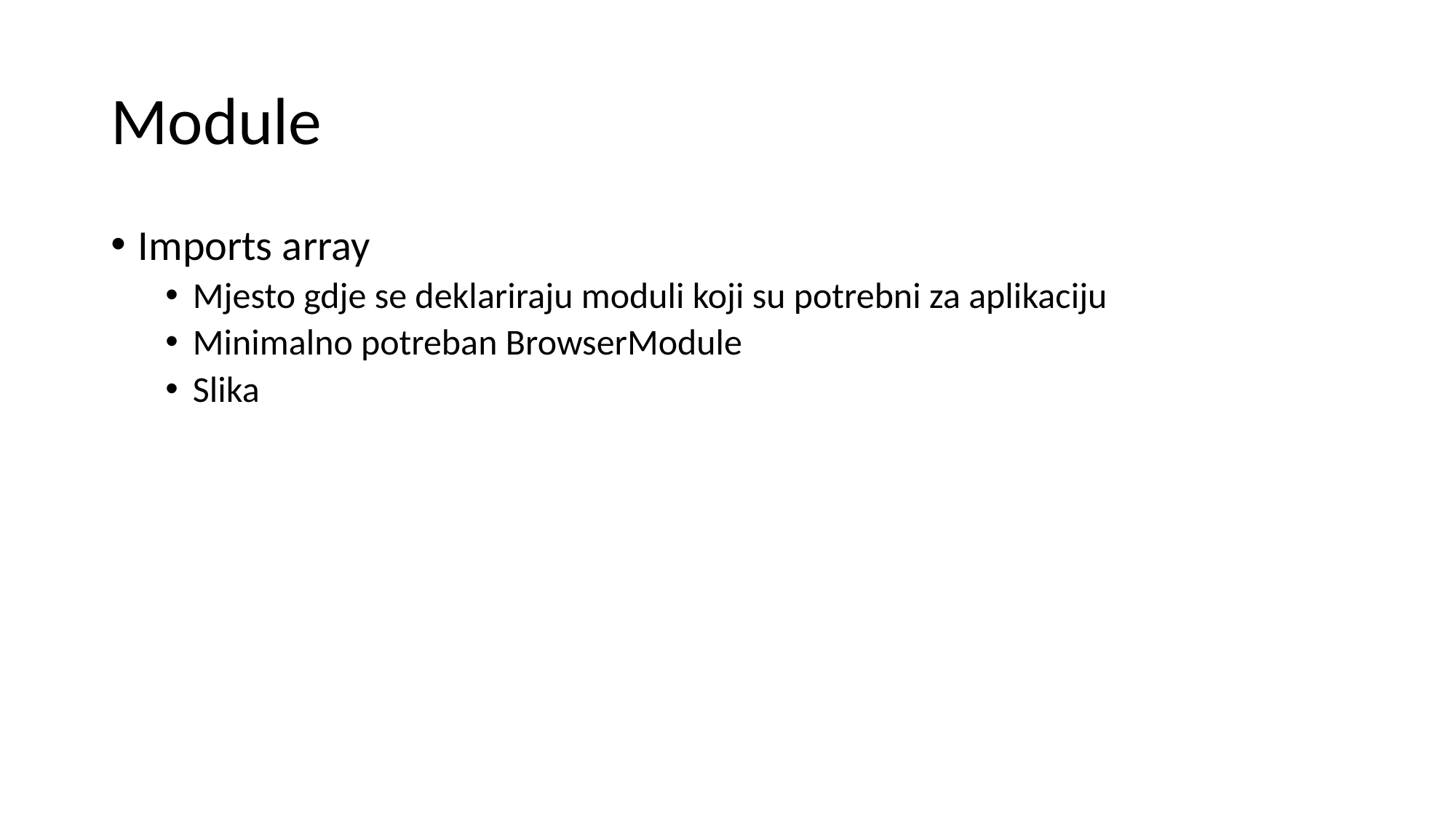

# Module
Imports array
Mjesto gdje se deklariraju moduli koji su potrebni za aplikaciju
Minimalno potreban BrowserModule
Slika